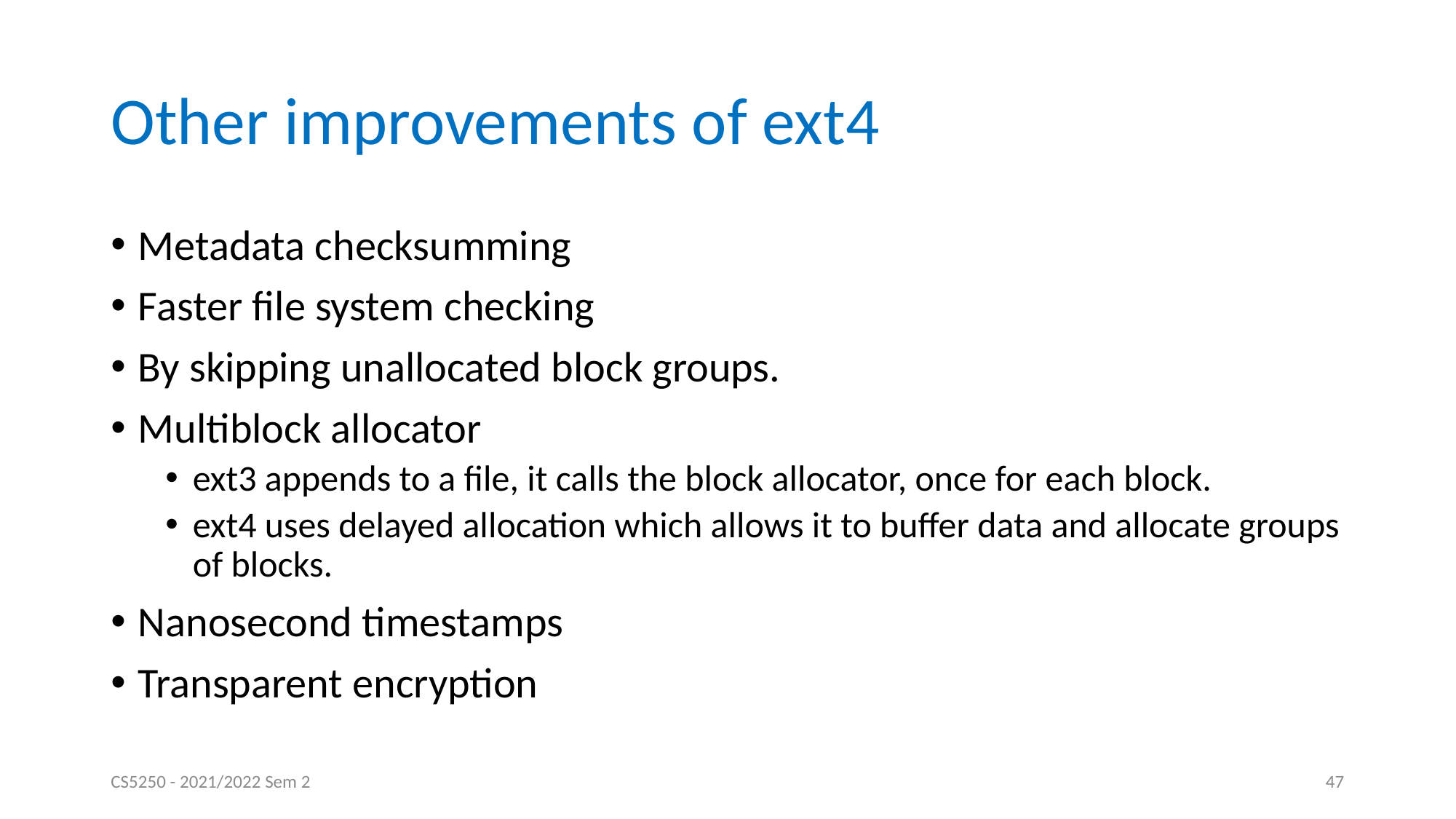

# Other improvements of ext4
Metadata checksumming
Faster file system checking
By skipping unallocated block groups.
Multiblock allocator
ext3 appends to a file, it calls the block allocator, once for each block.
ext4 uses delayed allocation which allows it to buffer data and allocate groups of blocks.
Nanosecond timestamps
Transparent encryption
CS5250 - 2021/2022 Sem 2
47